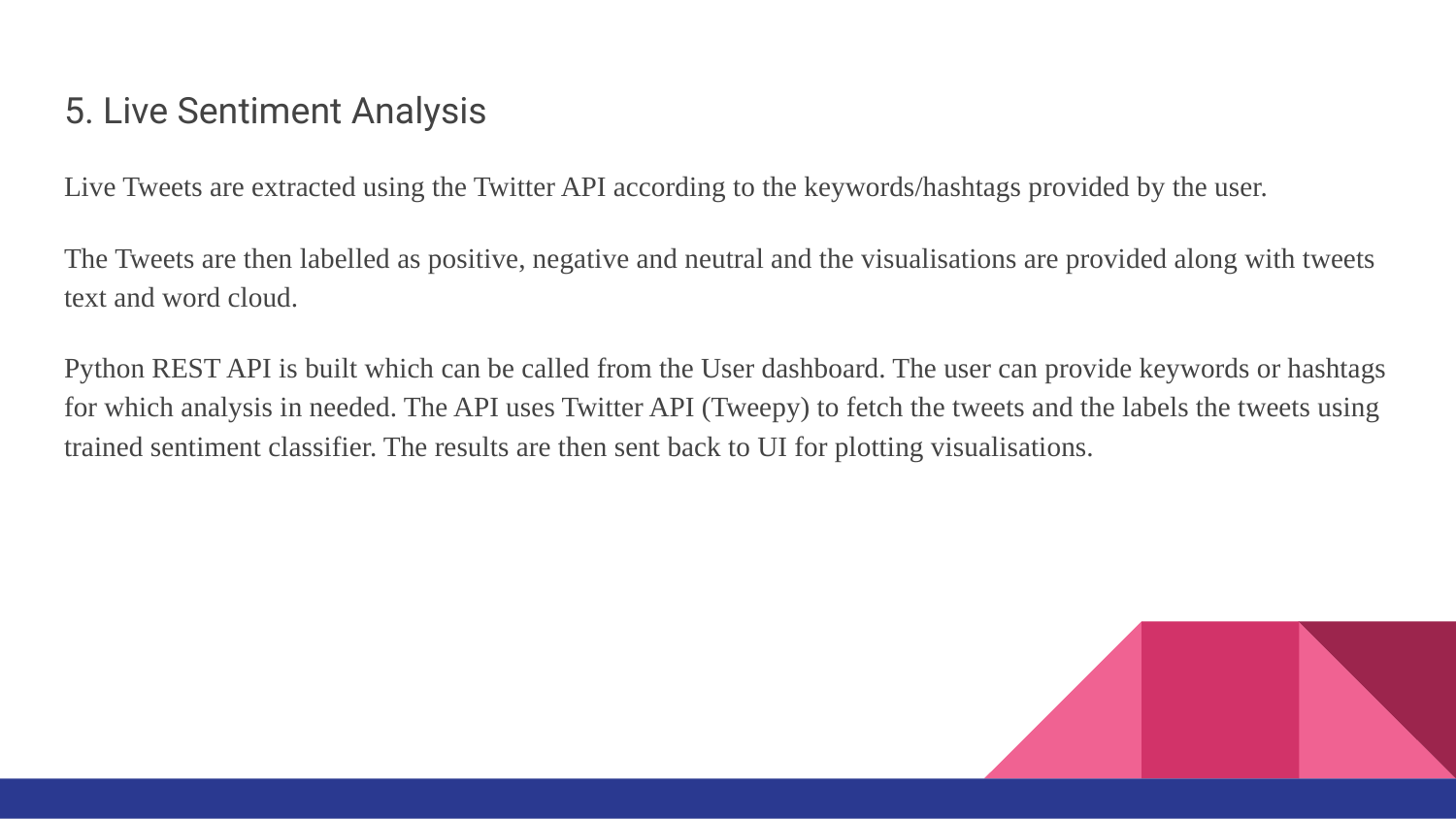

5. Live Sentiment Analysis
Live Tweets are extracted using the Twitter API according to the keywords/hashtags provided by the user.
The Tweets are then labelled as positive, negative and neutral and the visualisations are provided along with tweets text and word cloud.
Python REST API is built which can be called from the User dashboard. The user can provide keywords or hashtags for which analysis in needed. The API uses Twitter API (Tweepy) to fetch the tweets and the labels the tweets using trained sentiment classifier. The results are then sent back to UI for plotting visualisations.